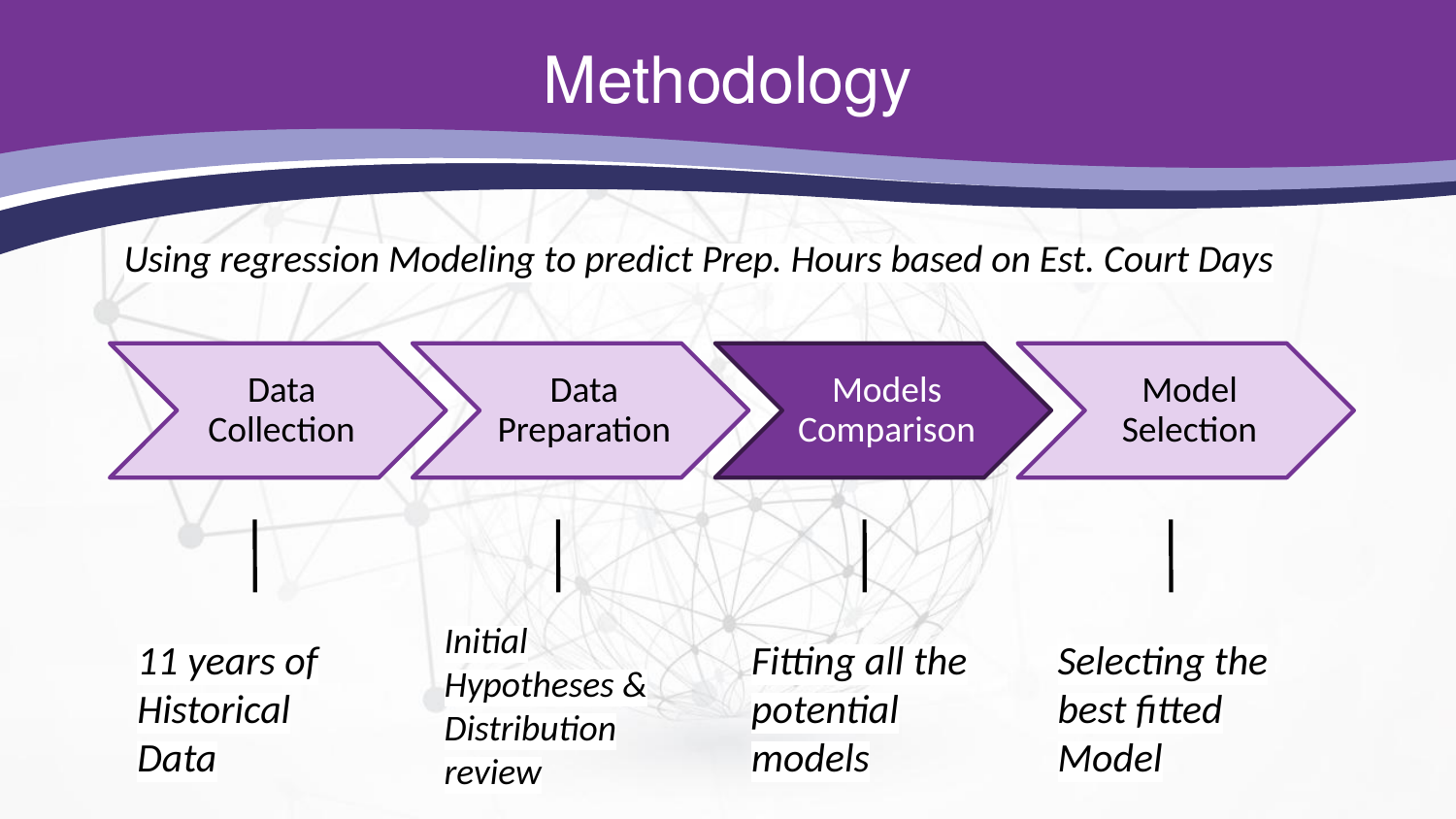

# Methodology
Using regression Modeling to predict Prep. Hours based on Est. Court Days

Data Collection

Data Preparation

Models Comparison

Model Selection
Initial Hypotheses & Distribution review
11 years of Historical Data
Fitting all the potential models
Selecting the best fitted Model